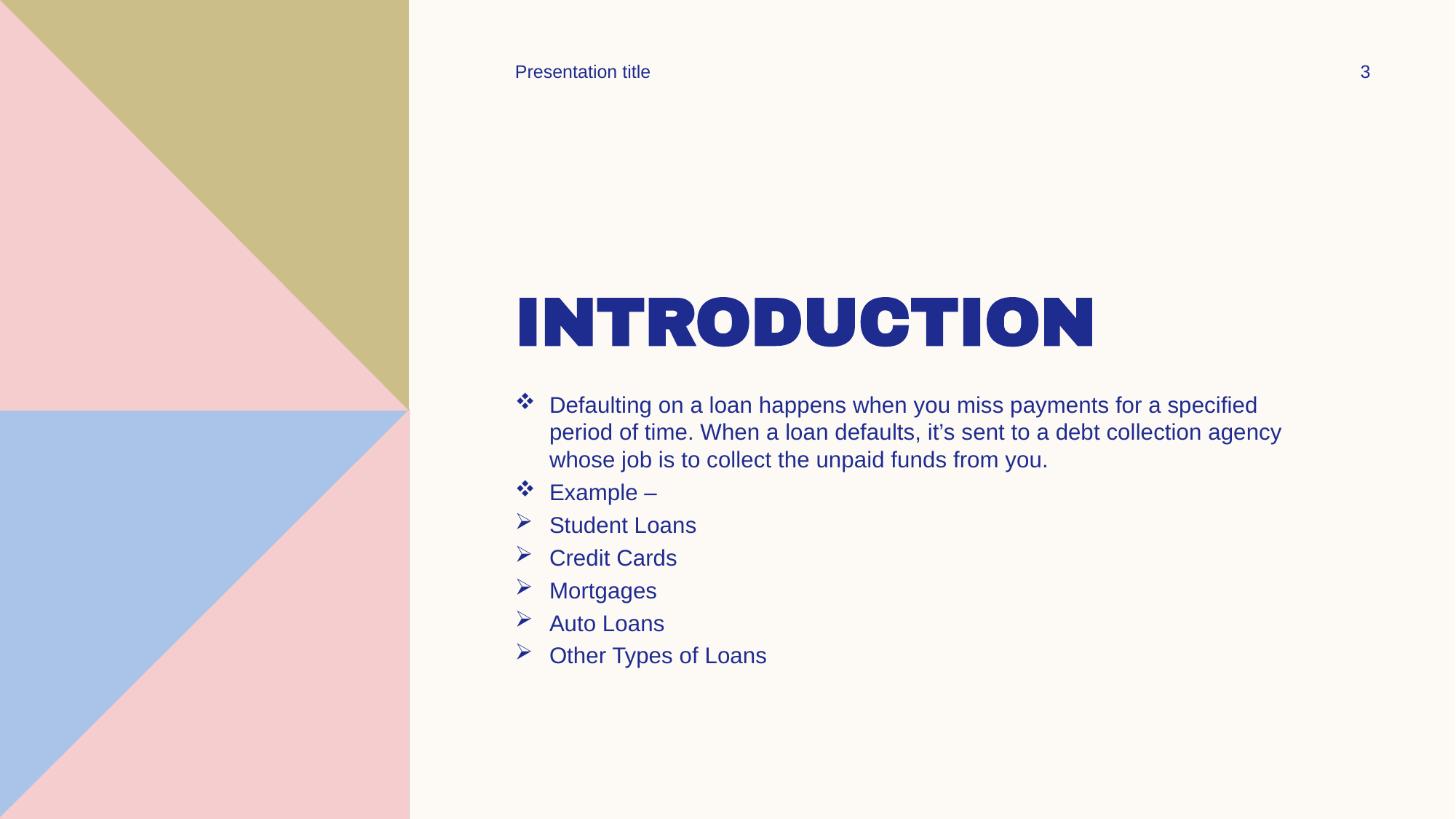

Presentation title
3
# Introduction
Defaulting on a loan happens when you miss payments for a specified period of time. When a loan defaults, it’s sent to a debt collection agency whose job is to collect the unpaid funds from you.
Example –
Student Loans
Credit Cards
Mortgages
Auto Loans
Other Types of Loans